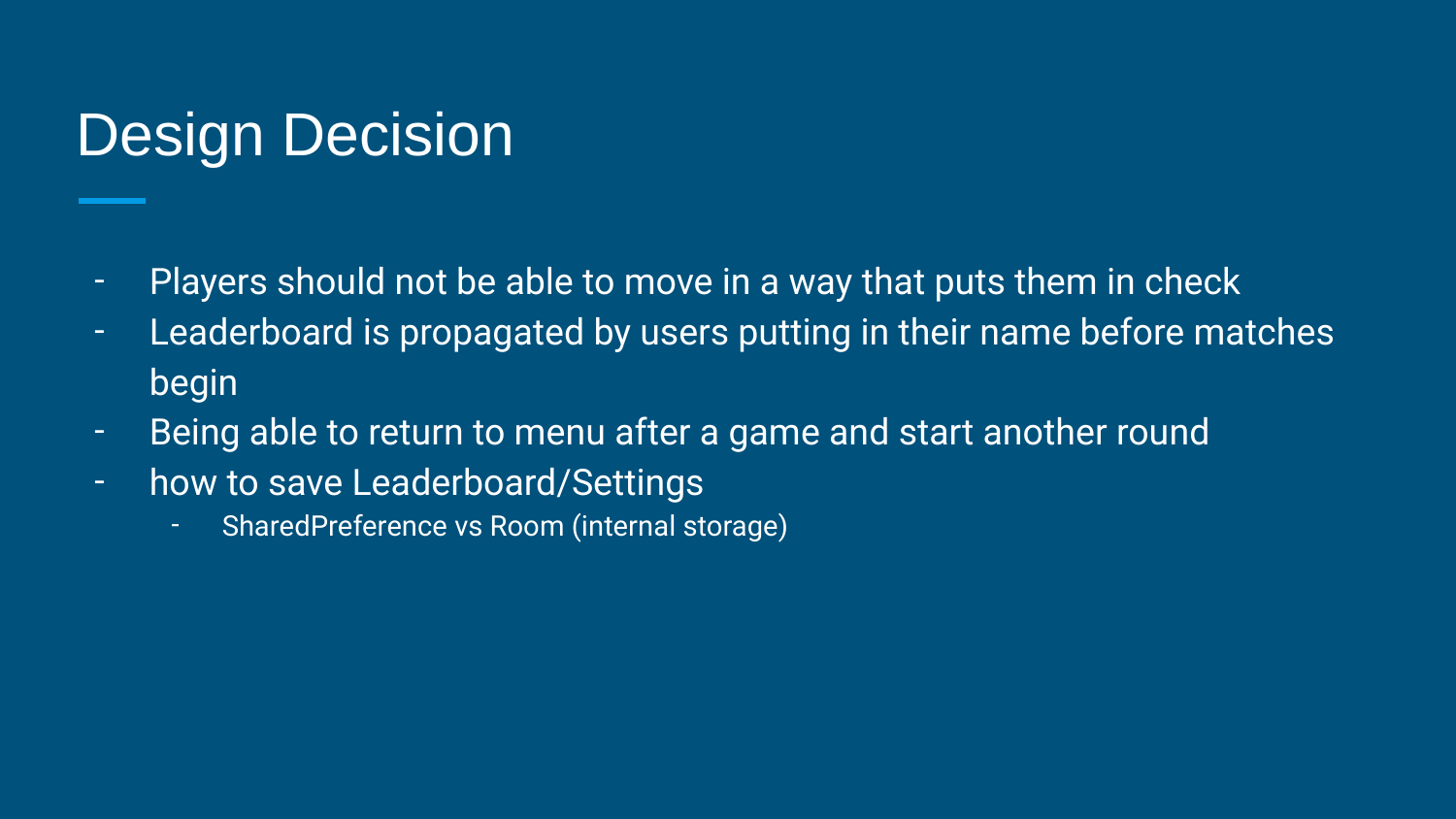

# Design Decision
Players should not be able to move in a way that puts them in check
Leaderboard is propagated by users putting in their name before matches begin
Being able to return to menu after a game and start another round
how to save Leaderboard/Settings
SharedPreference vs Room (internal storage)